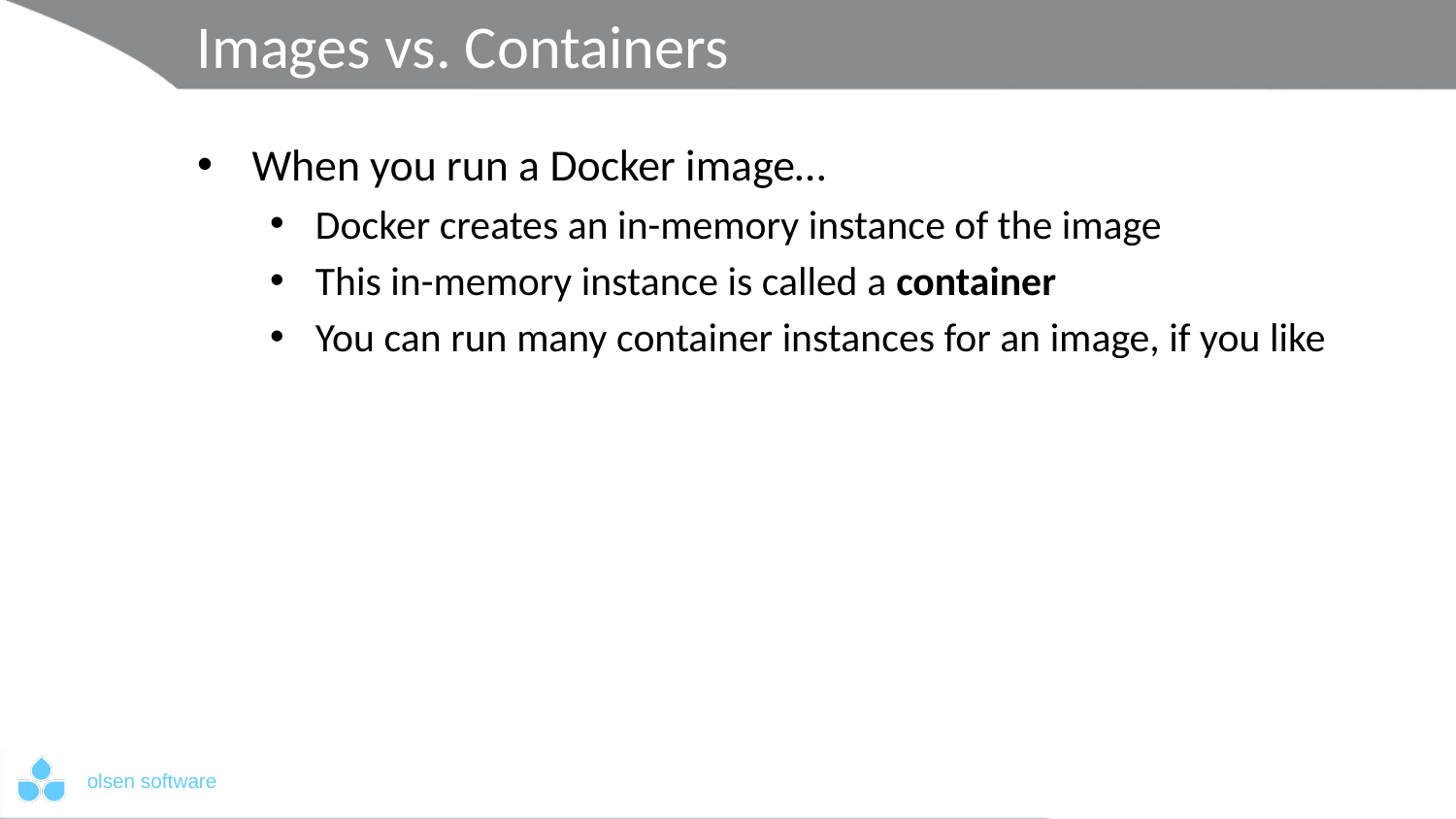

# Images vs. Containers
When you run a Docker image…
Docker creates an in-memory instance of the image
This in-memory instance is called a container
You can run many container instances for an image, if you like